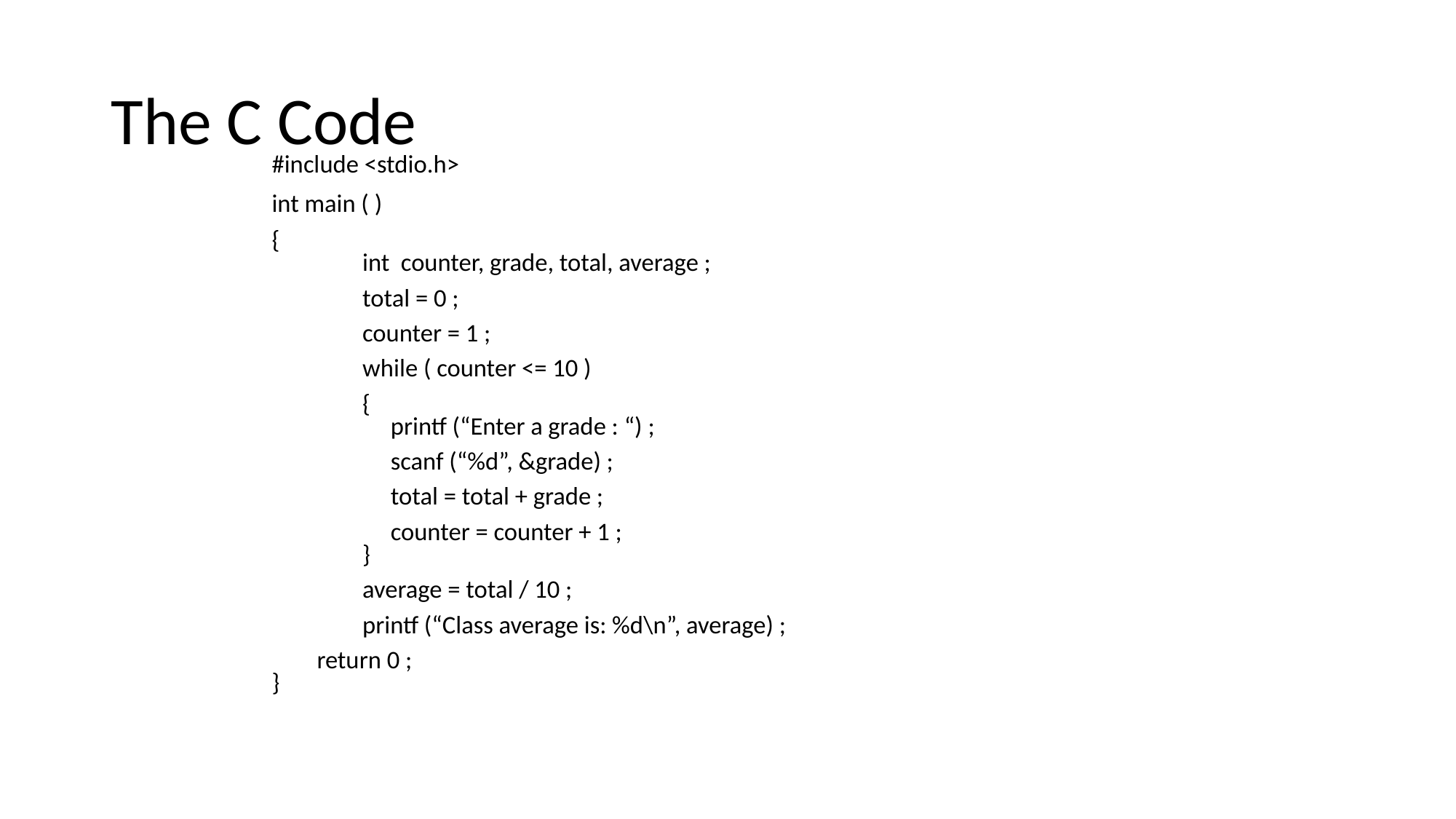

# The C Code
#include <stdio.h>
int main ( )
{
 	int  counter, grade, total, average ;
 	total = 0 ;
 	counter = 1 ;
 	while ( counter <= 10 )
 	{
 	     printf (“Enter a grade : “) ;
 	     scanf (“%d”, &grade) ;
 	     total = total + grade ;
 	     counter = counter + 1 ;
 	}
 	average = total / 10 ;
 	printf (“Class average is: %d\n”, average) ;
        return 0 ;
}